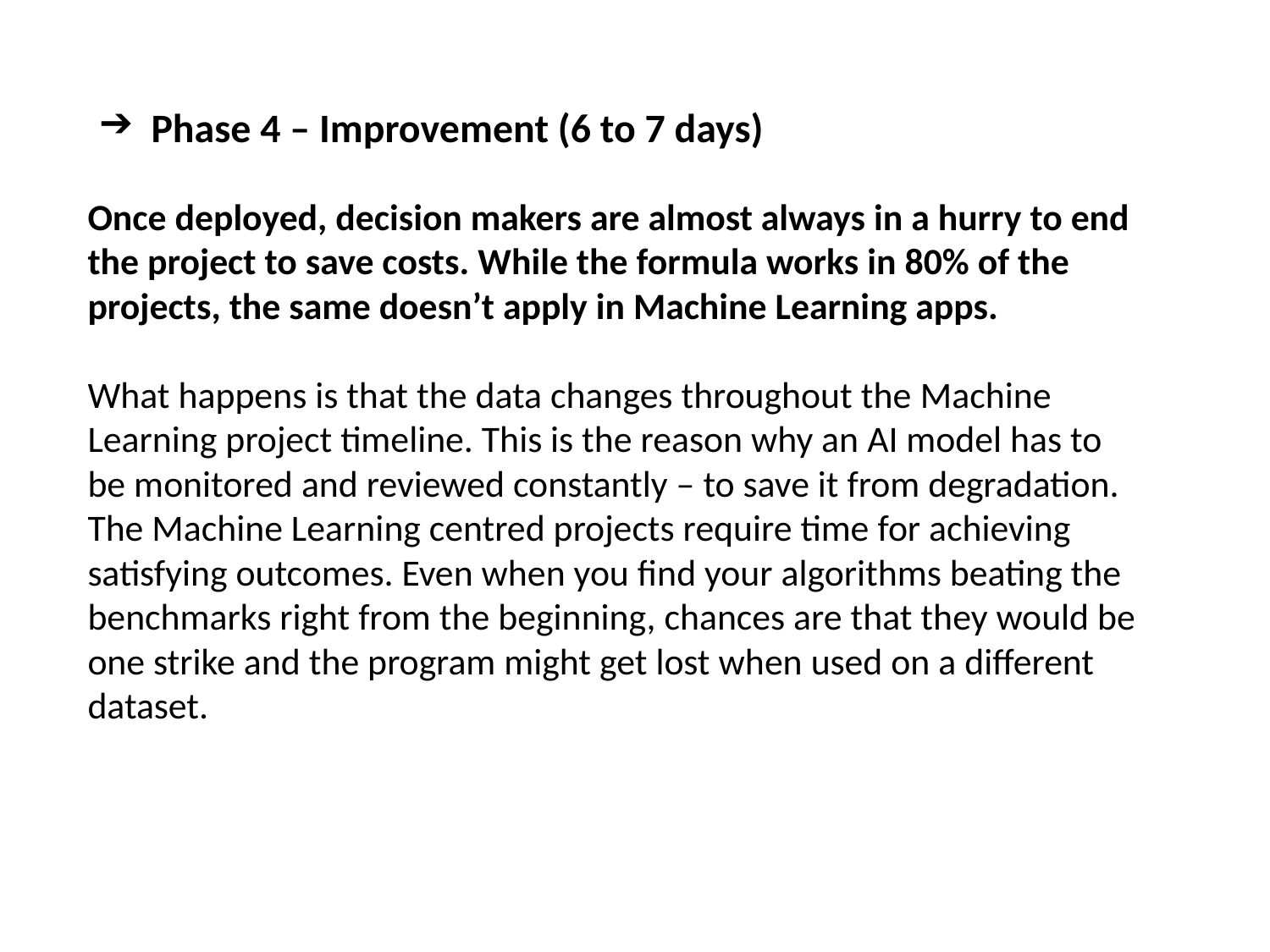

Phase 4 – Improvement (6 to 7 days)

Once deployed, decision makers are almost always in a hurry to end the project to save costs. While the formula works in 80% of the projects, the same doesn’t apply in Machine Learning apps.

What happens is that the data changes throughout the Machine Learning project timeline. This is the reason why an AI model has to be monitored and reviewed constantly – to save it from degradation.
The Machine Learning centred projects require time for achieving satisfying outcomes. Even when you find your algorithms beating the benchmarks right from the beginning, chances are that they would be one strike and the program might get lost when used on a different dataset.